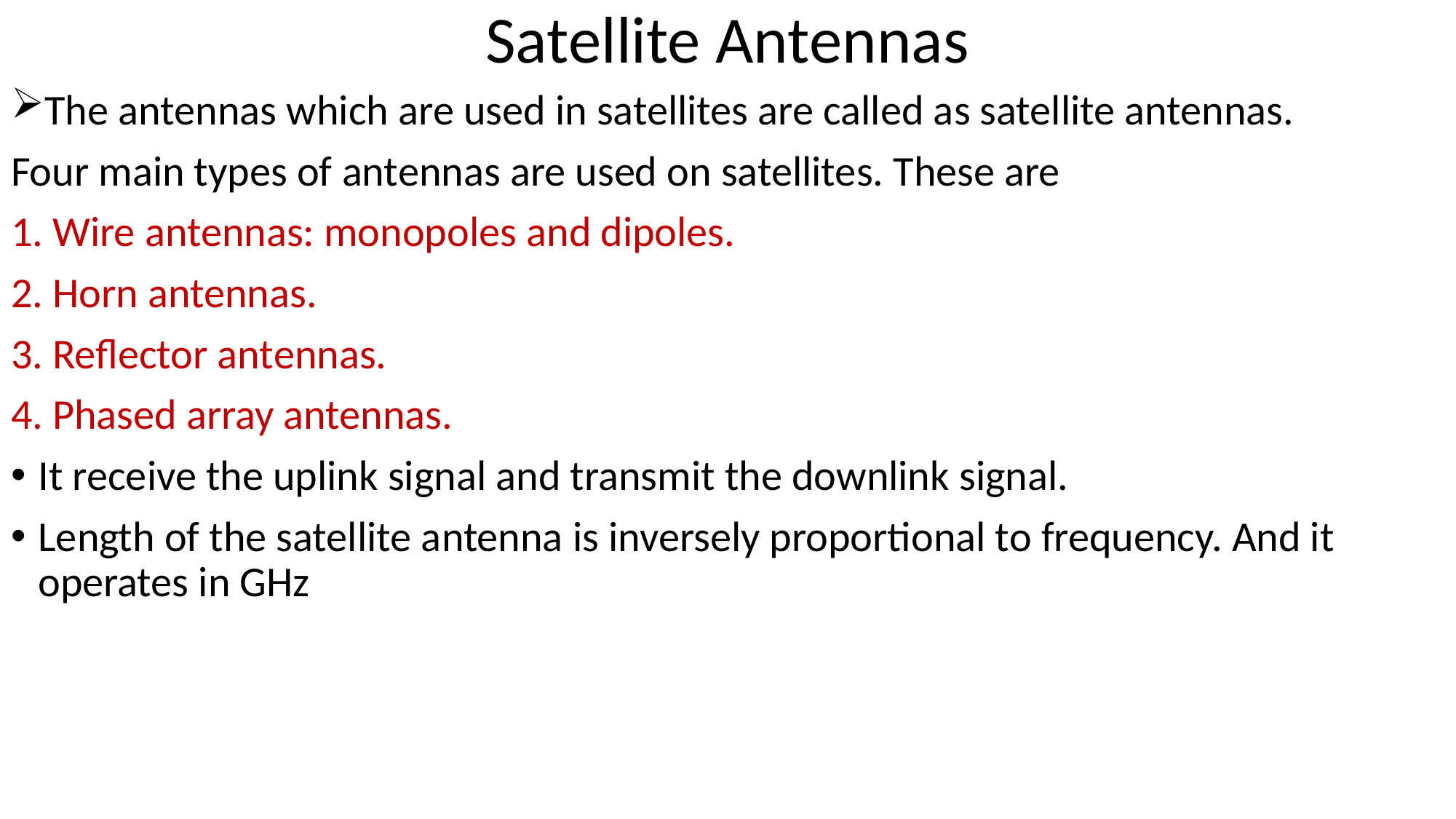

# Satellite Antennas
The antennas which are used in satellites are called as satellite antennas.
Four main types of antennas are used on satellites. These are
1. Wire antennas: monopoles and dipoles.
2. Horn antennas.
3. Reflector antennas.
4. Phased array antennas.
It receive the uplink signal and transmit the downlink signal.
Length of the satellite antenna is inversely proportional to frequency. And it operates in GHz